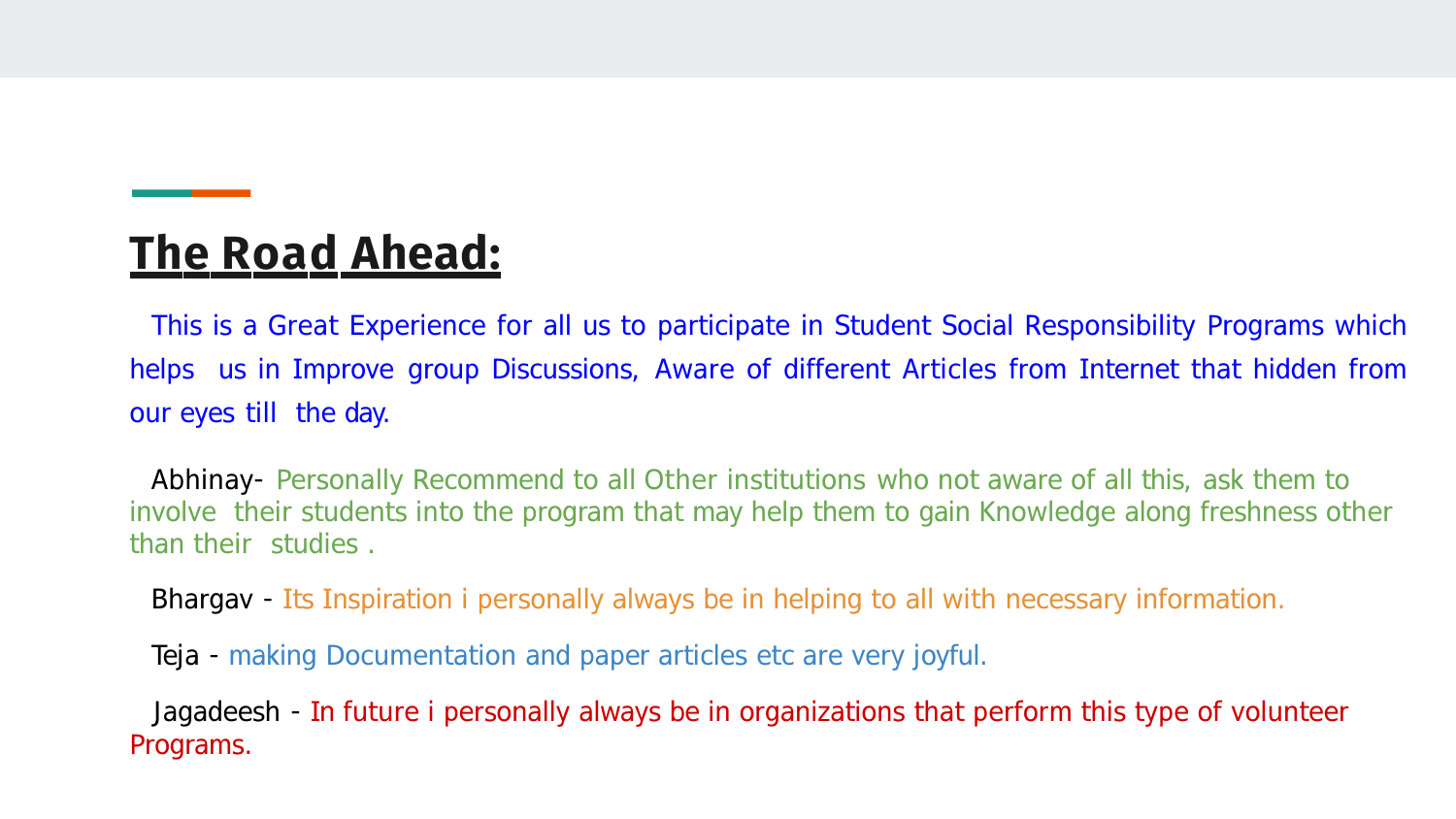

# The Road Ahead:
This is a Great Experience for all us to participate in Student Social Responsibility Programs which helps  us in Improve group Discussions, Aware of different Articles from Internet that hidden from our eyes till  the day.

Abhinay- Personally Recommend to all Other institutions who not aware of all this, ask them to involve  their students into the program that may help them to gain Knowledge along freshness other than their  studies .
Bhargav - Its Inspiration i personally always be in helping to all with necessary information.
Teja - making Documentation and paper articles etc are very joyful.
Jagadeesh - In future i personally always be in organizations that perform this type of volunteer Programs.